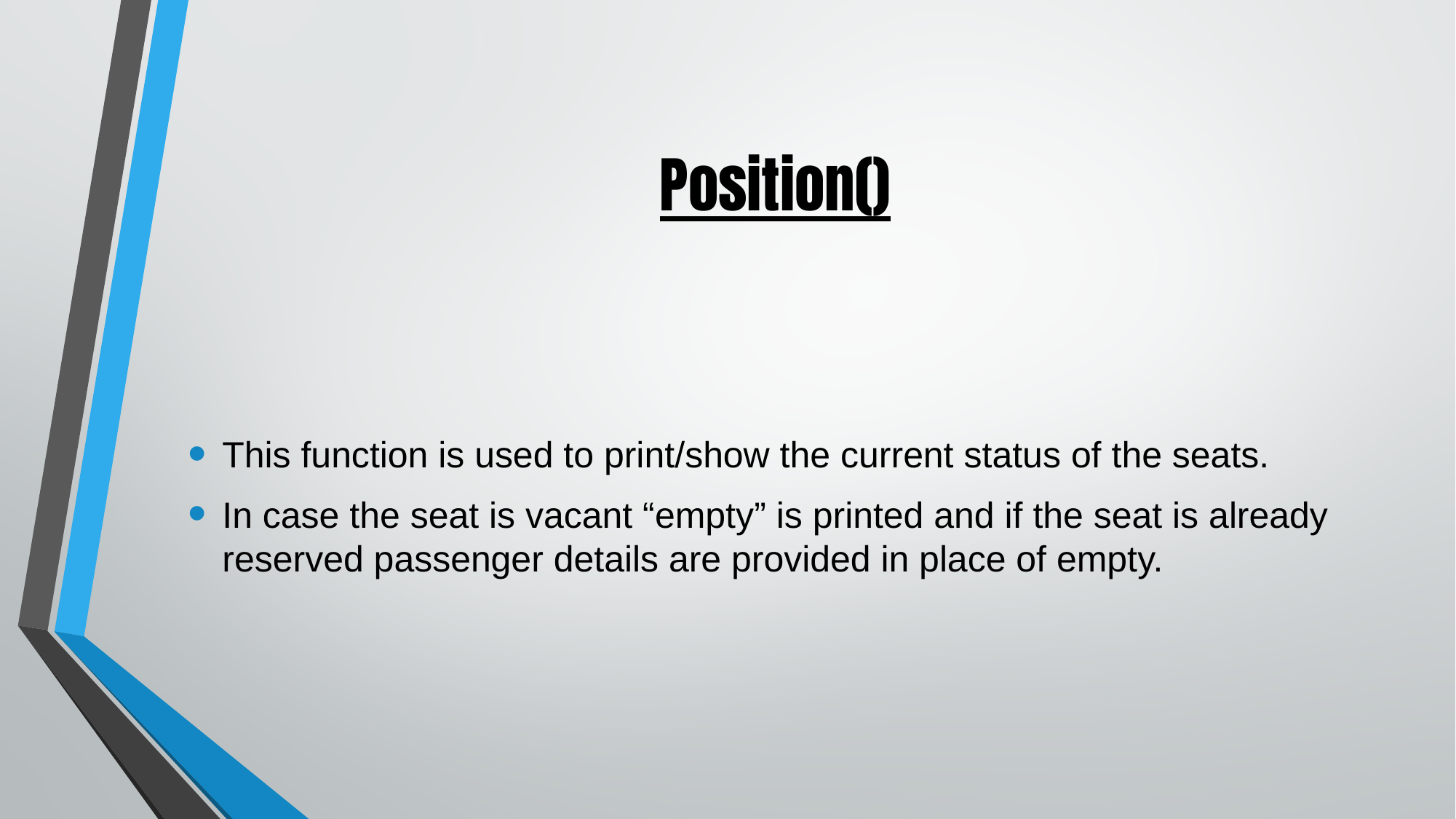

# Position()
This function is used to print/show the current status of the seats.
In case the seat is vacant “empty” is printed and if the seat is already reserved passenger details are provided in place of empty.